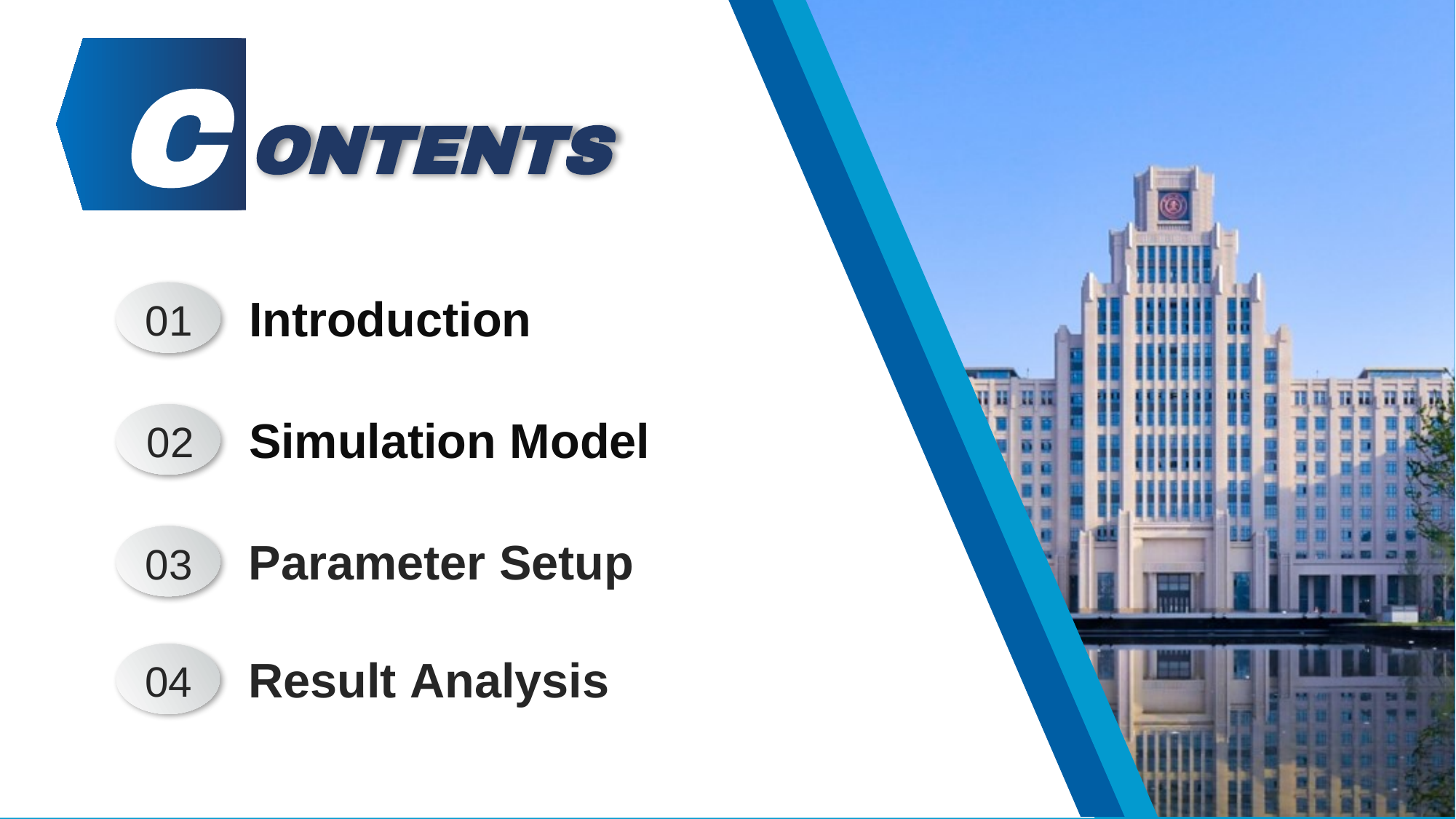

C
ONTENTS

01
Introduction

02
Simulation Model

03
Parameter Setup

04
Result Analysis